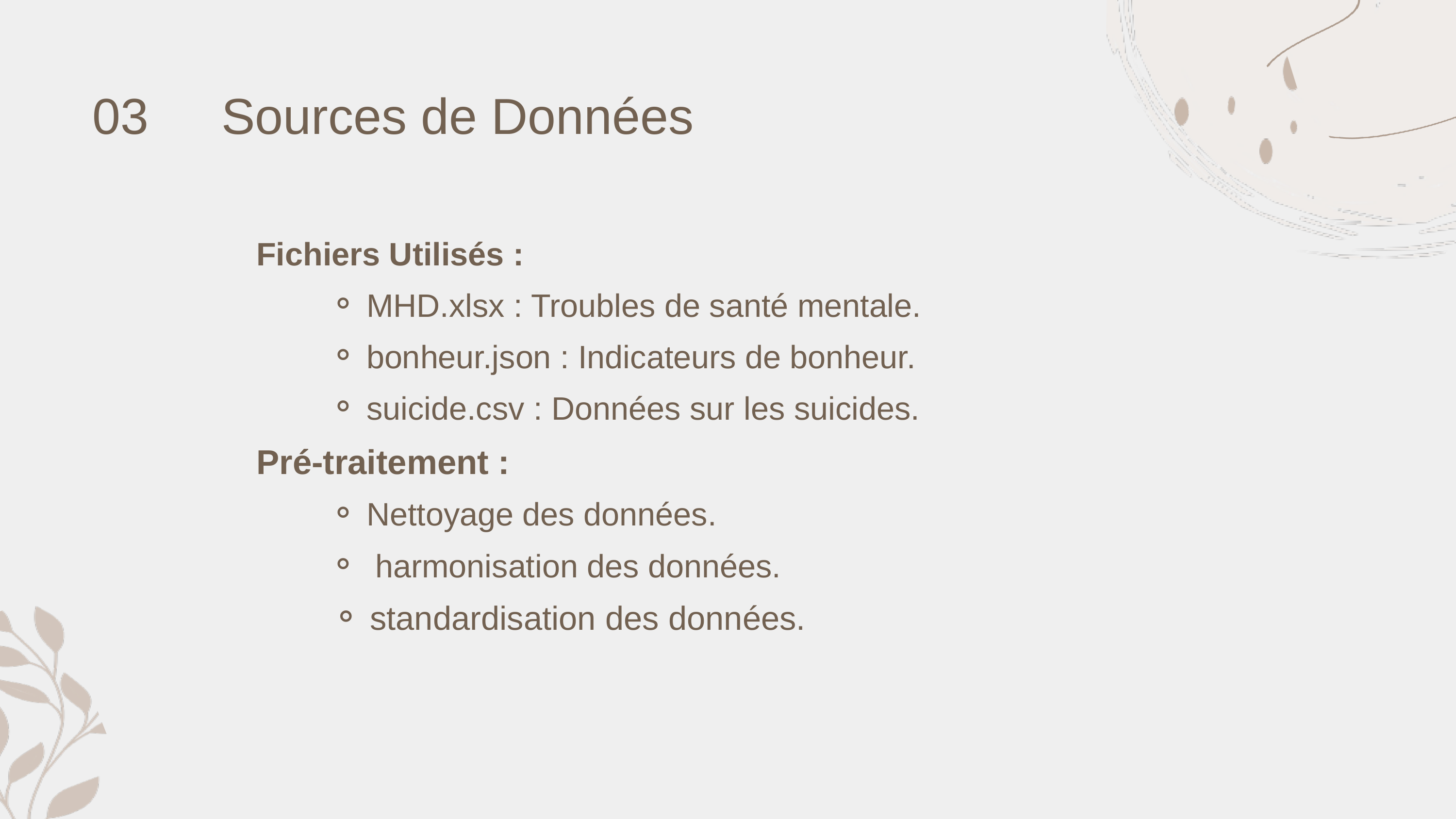

03
Sources de Données
Fichiers Utilisés :
MHD.xlsx : Troubles de santé mentale.
bonheur.json : Indicateurs de bonheur.
suicide.csv : Données sur les suicides.
Pré-traitement :
Nettoyage des données.
 harmonisation des données.
standardisation des données.